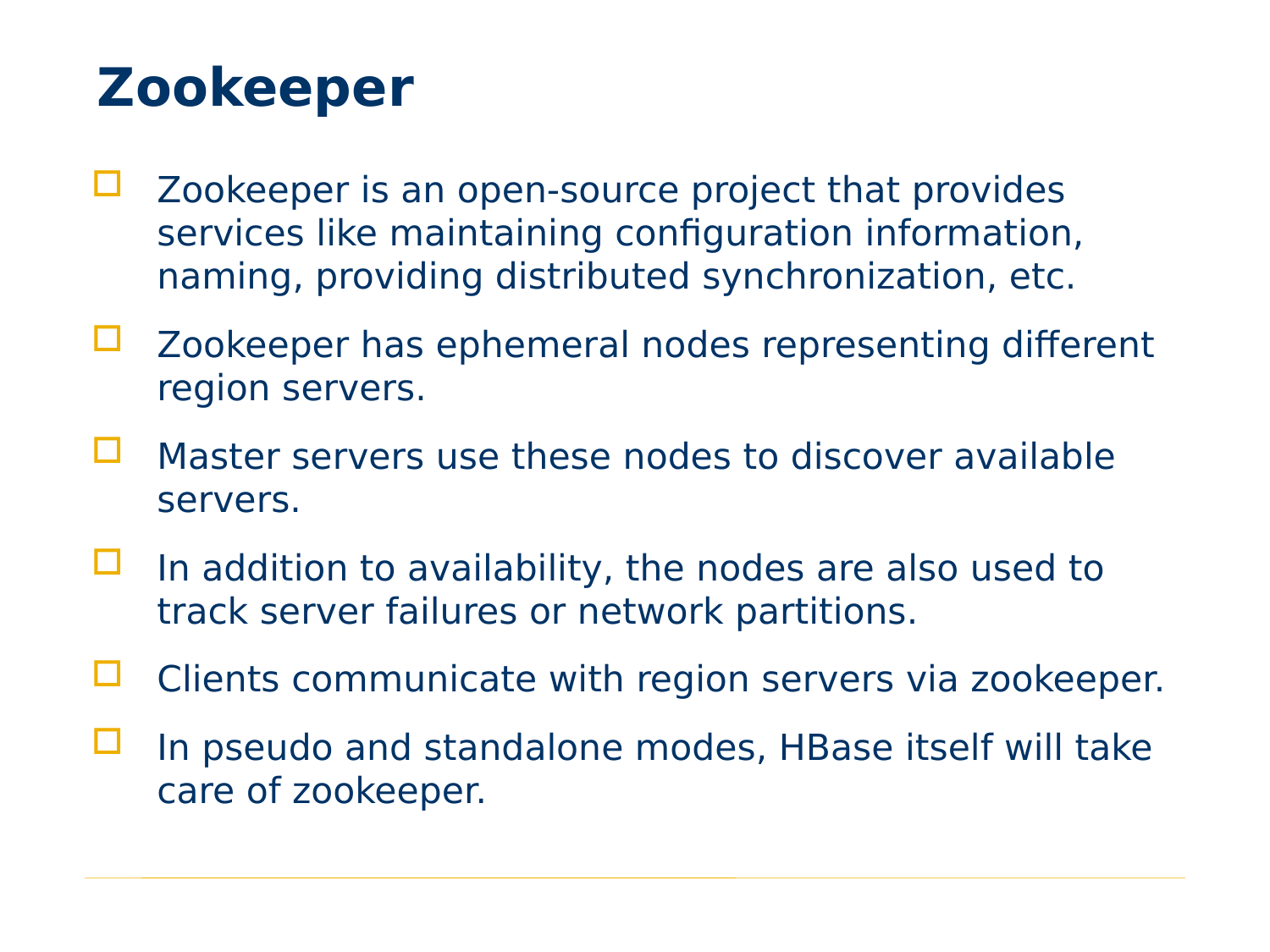

# Zookeeper
Zookeeper is an open-source project that provides services like maintaining configuration information, naming, providing distributed synchronization, etc.
Zookeeper has ephemeral nodes representing different region servers.
Master servers use these nodes to discover available servers.
In addition to availability, the nodes are also used to track server failures or network partitions.
Clients communicate with region servers via zookeeper.
In pseudo and standalone modes, HBase itself will take care of zookeeper.